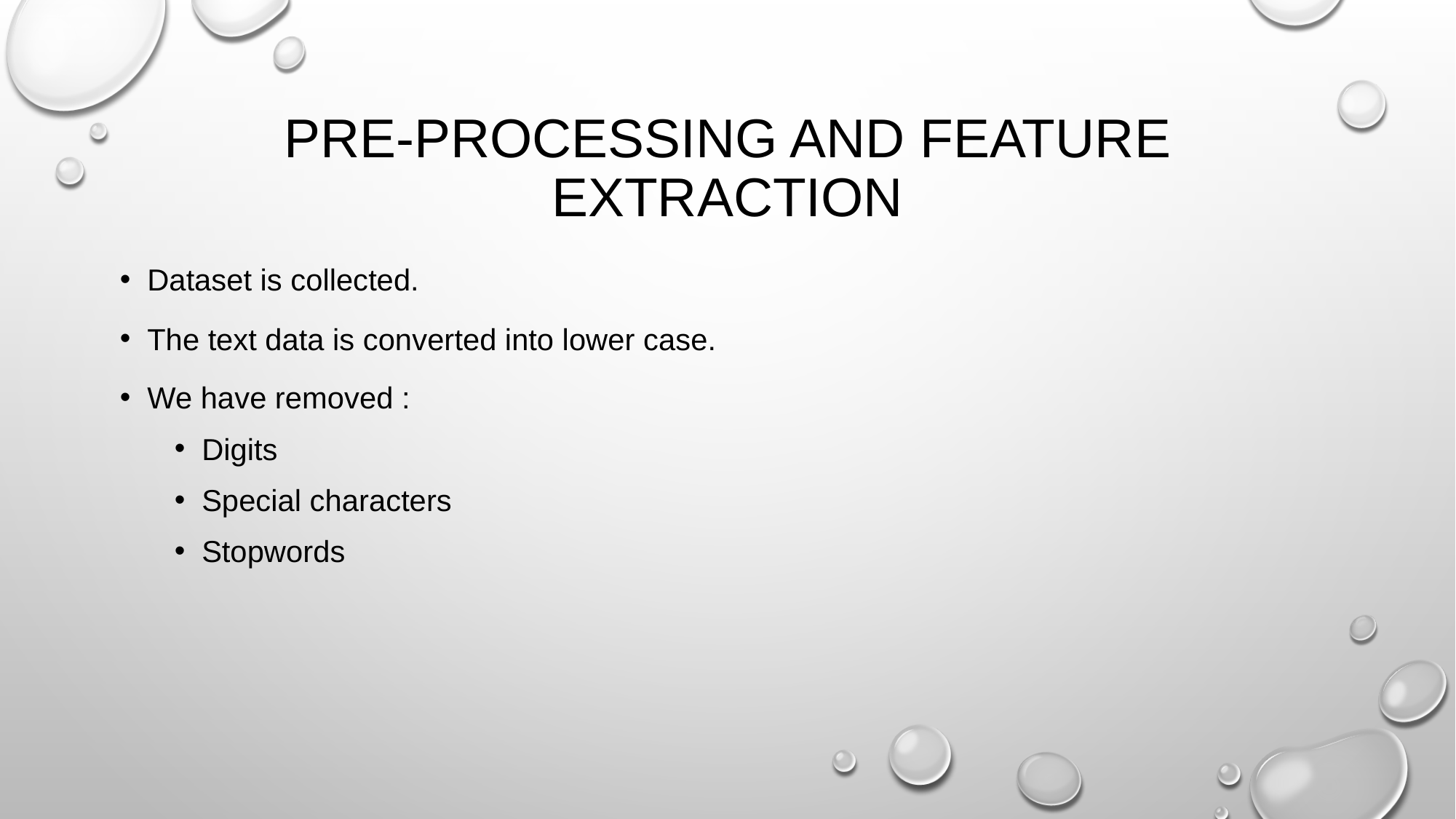

# Pre-processing and feature extraction
Dataset is collected.
The text data is converted into lower case.
We have removed :
Digits
Special characters
Stopwords